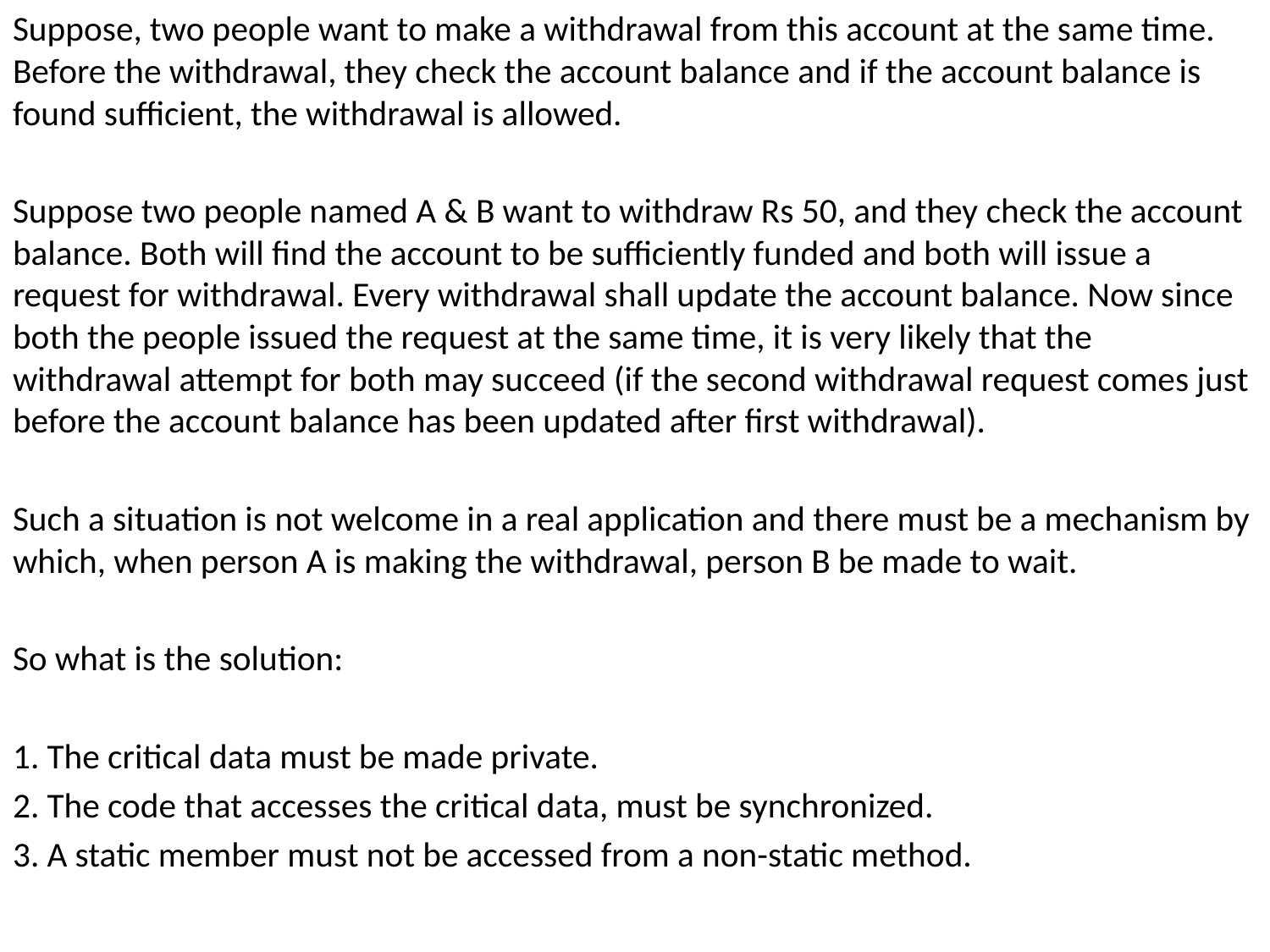

Suppose, two people want to make a withdrawal from this account at the same time. Before the withdrawal, they check the account balance and if the account balance is found sufficient, the withdrawal is allowed.

Suppose two people named A & B want to withdraw Rs 50, and they check the account balance. Both will find the account to be sufficiently funded and both will issue a request for withdrawal. Every withdrawal shall update the account balance. Now since both the people issued the request at the same time, it is very likely that the withdrawal attempt for both may succeed (if the second withdrawal request comes just before the account balance has been updated after first withdrawal).

Such a situation is not welcome in a real application and there must be a mechanism by which, when person A is making the withdrawal, person B be made to wait.

So what is the solution:

1. The critical data must be made private.
2. The code that accesses the critical data, must be synchronized.
3. A static member must not be accessed from a non-static method.